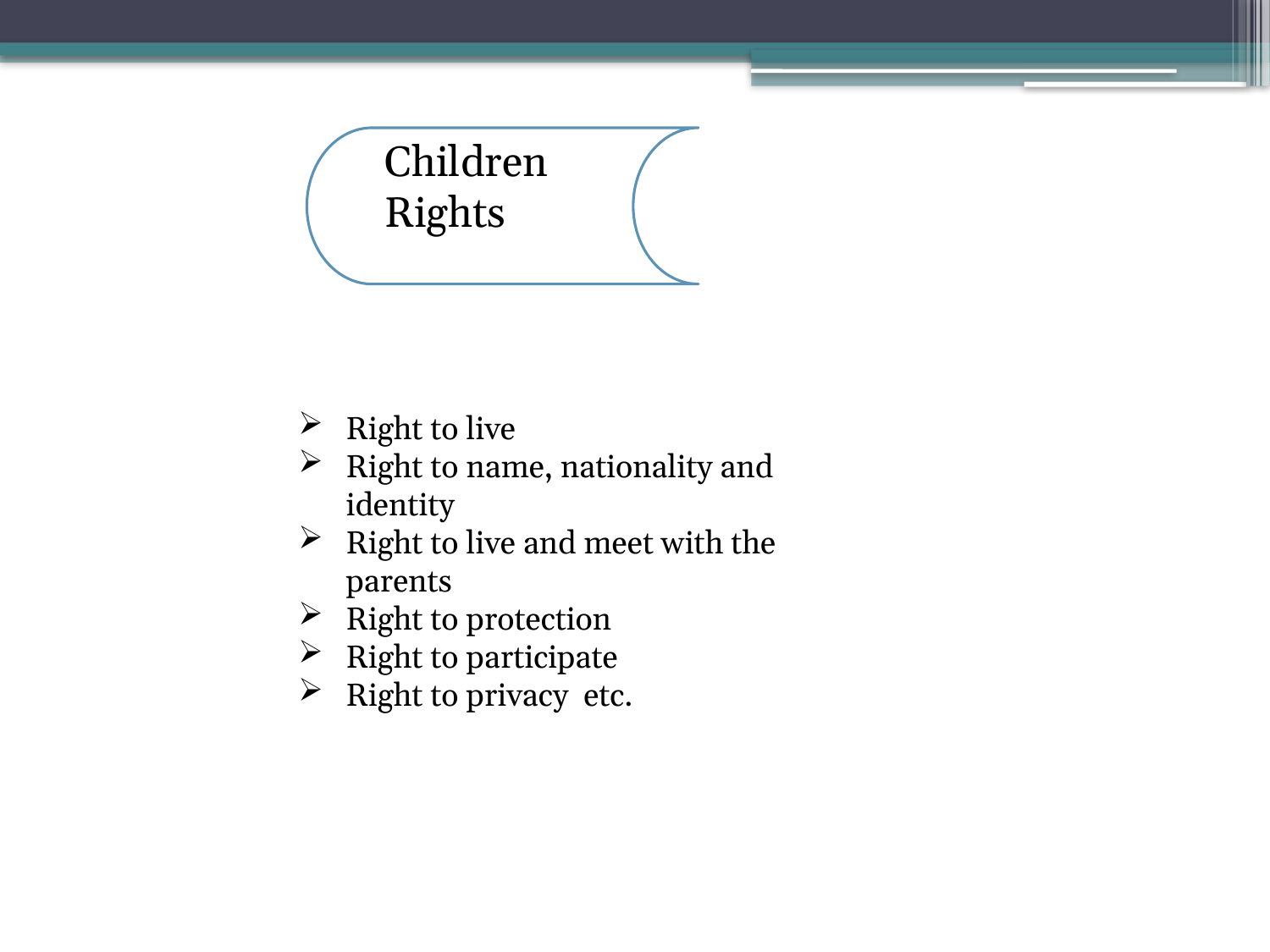

Children Rights

Right to live
Right to name, nationality and identity
Right to live and meet with the parents
Right to protection
Right to participate
Right to privacy  etc.